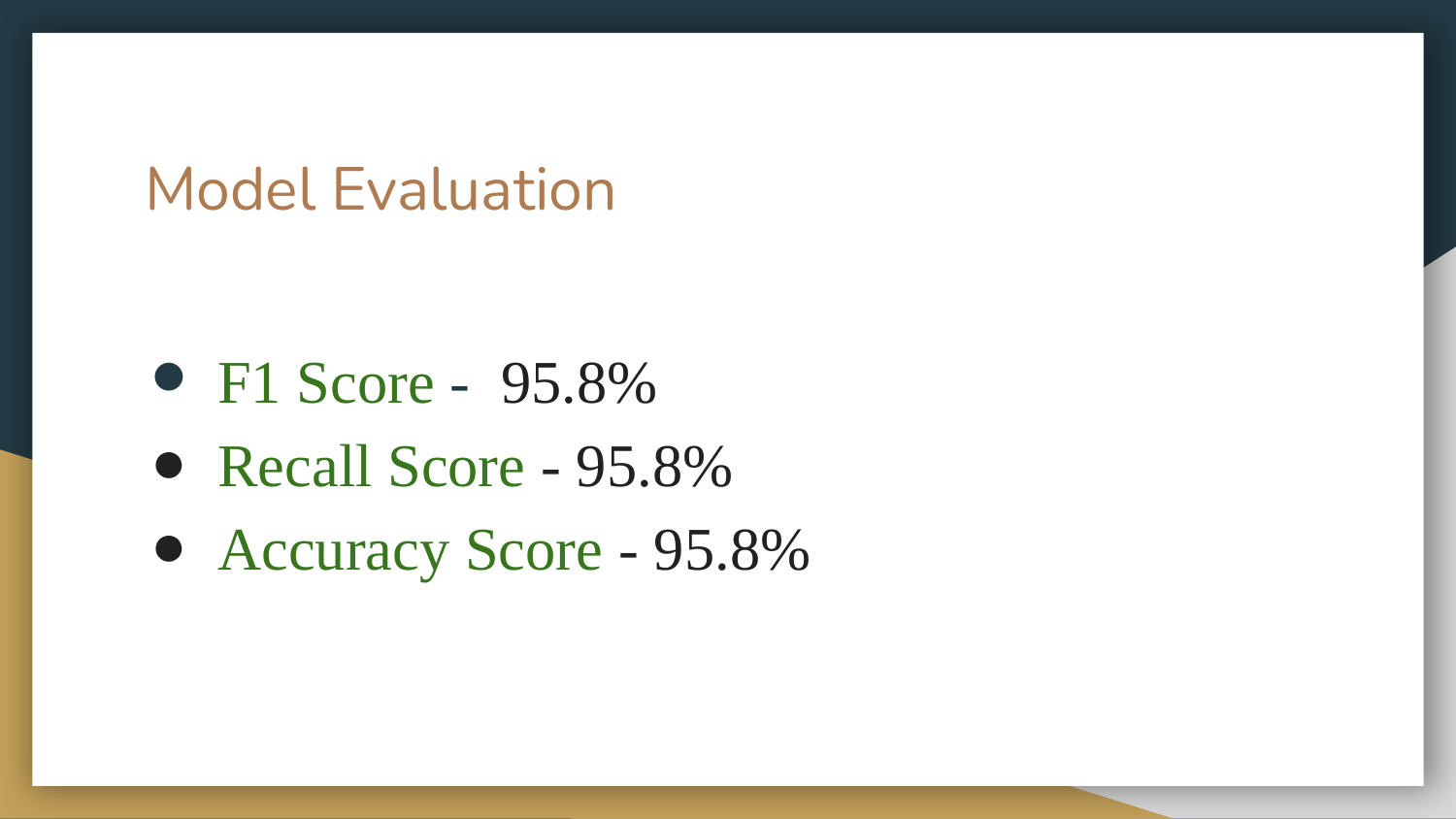

# Model Evaluation
F1 Score -  95.8%
Recall Score - 95.8%
Accuracy Score - 95.8%